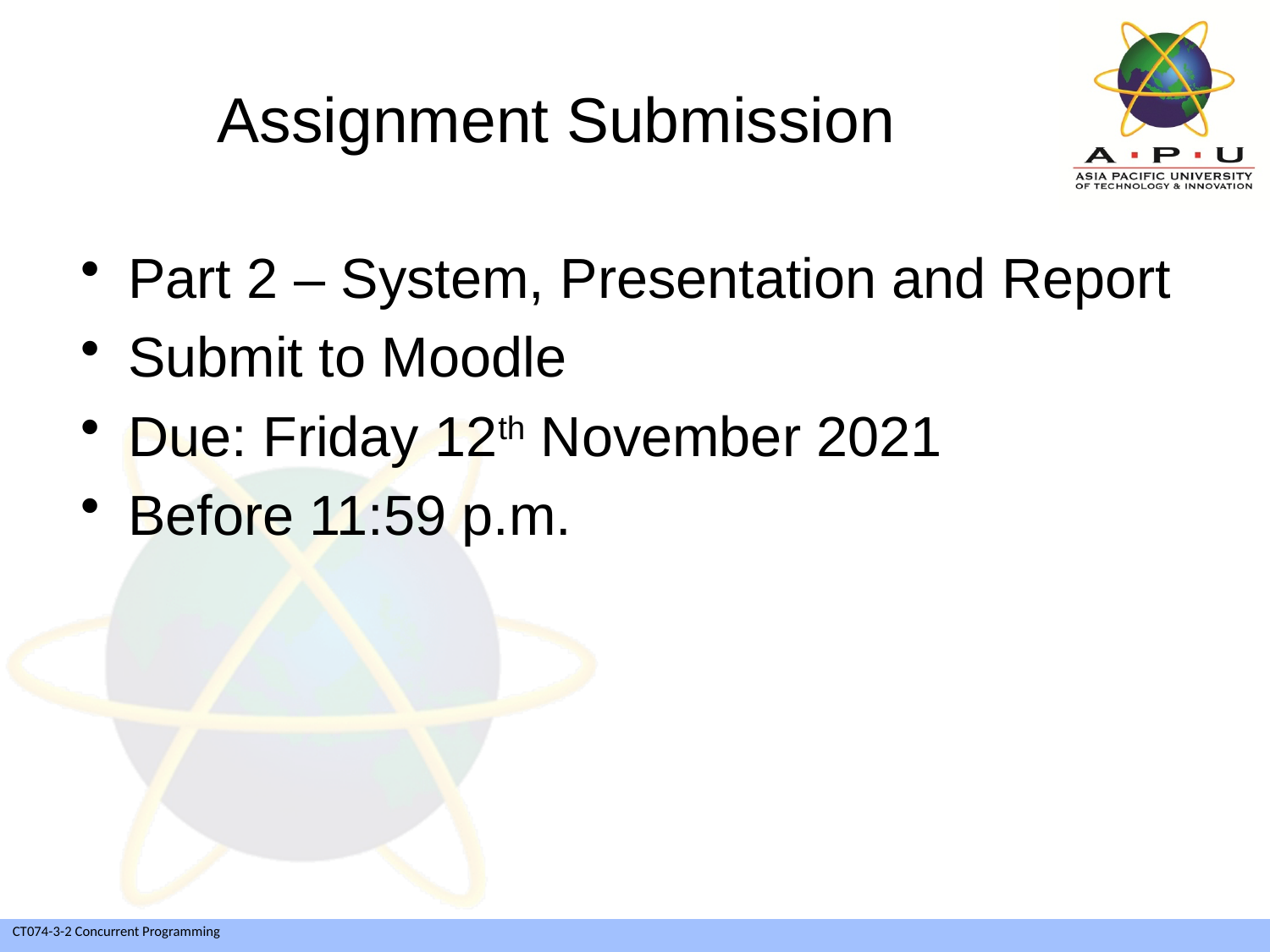

# Assignment Submission
Part 2 – System, Presentation and Report
Submit to Moodle
Due: Friday 12th November 2021
Before 11:59 p.m.